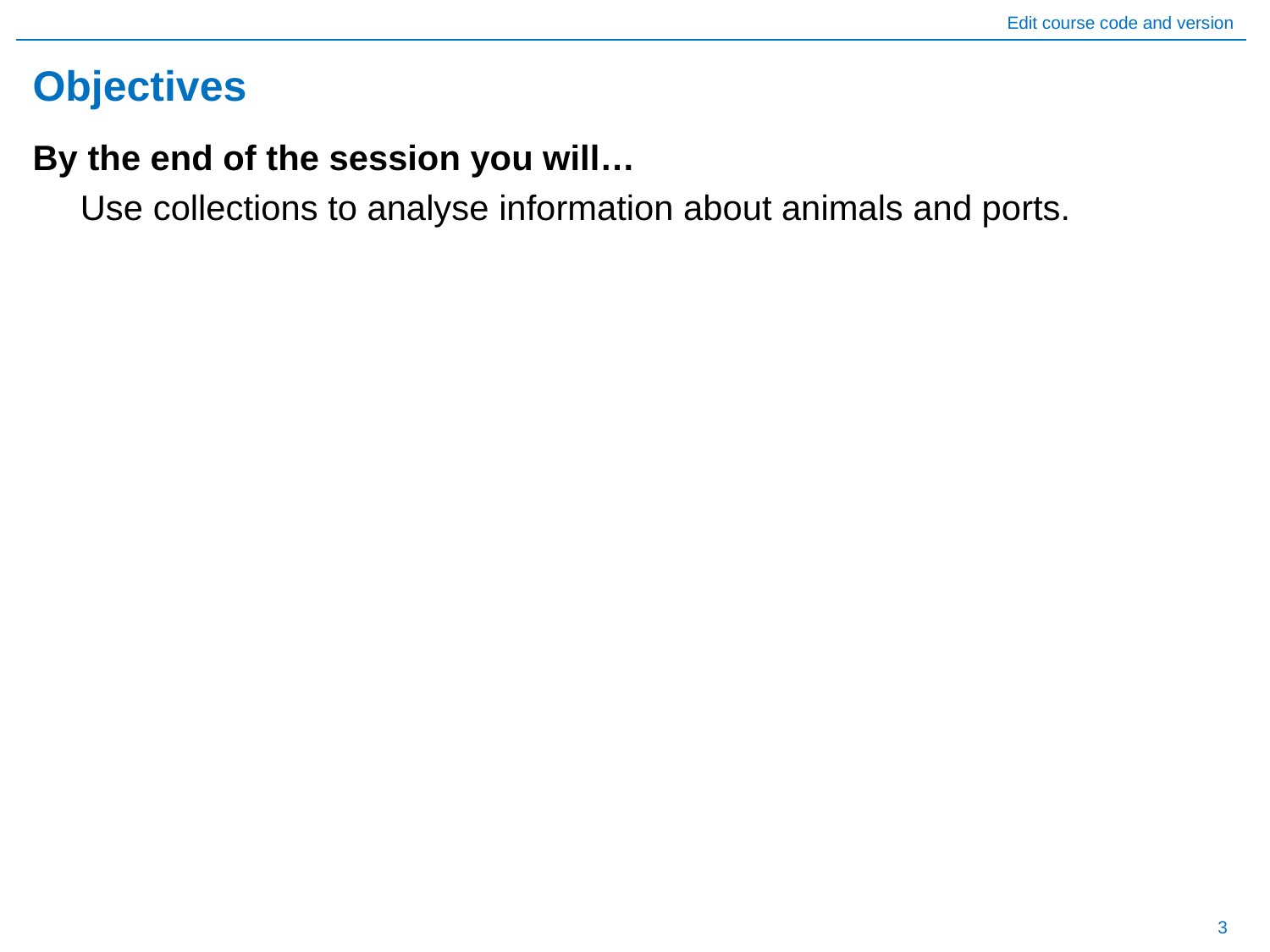

# Objectives
By the end of the session you will…
	Use collections to analyse information about animals and ports.